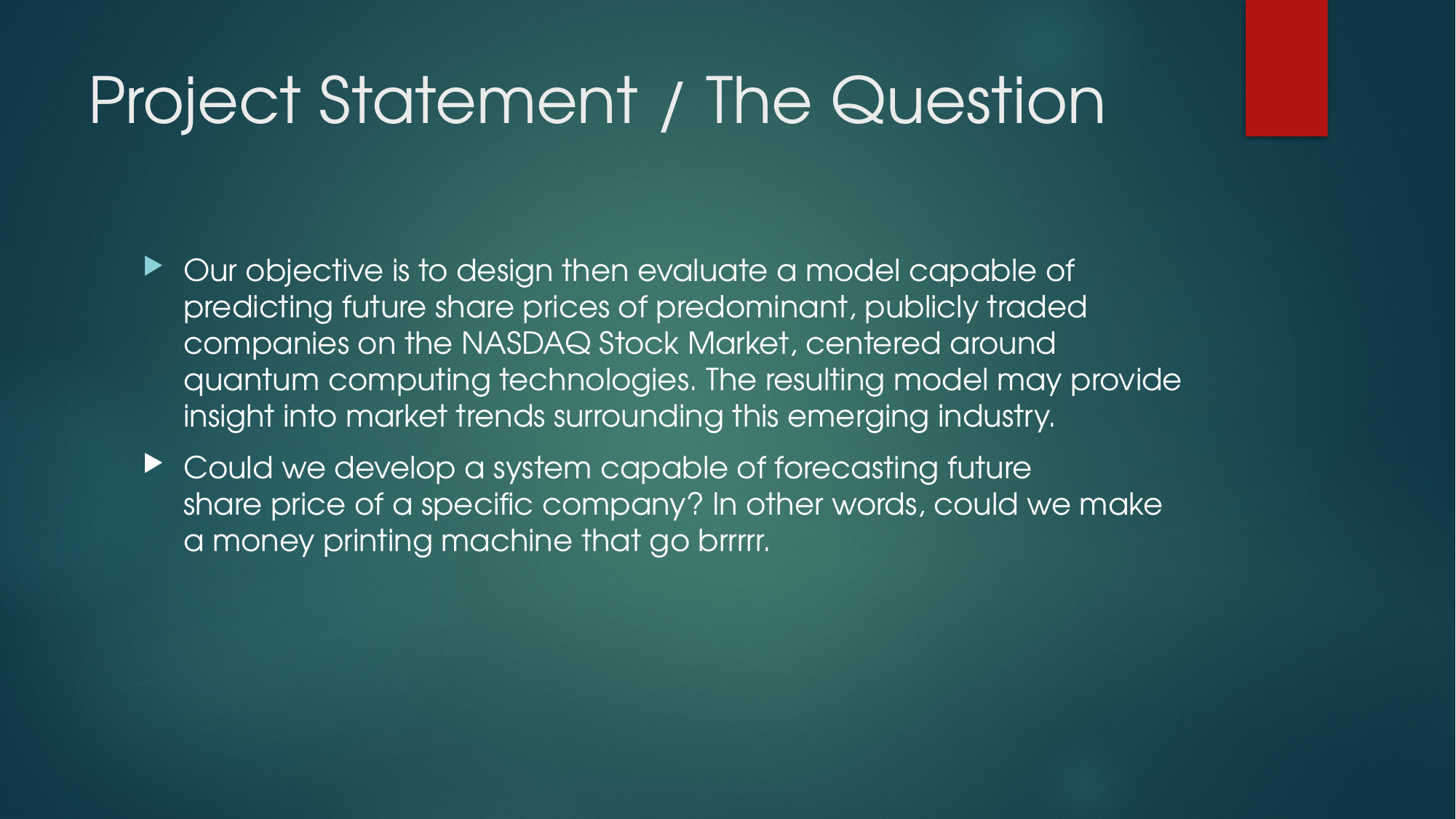

# Project Statement / The Question
Our objective is to design then evaluate a model capable of predicting future share prices of predominant, publicly traded companies on the NASDAQ Stock Market, centered around quantum computing technologies. The resulting model may provide insight into market trends surrounding this emerging industry.
Could we develop a system capable of forecasting future share price of a specific company? In other words, could we make a money printing machine that go brrrrr.